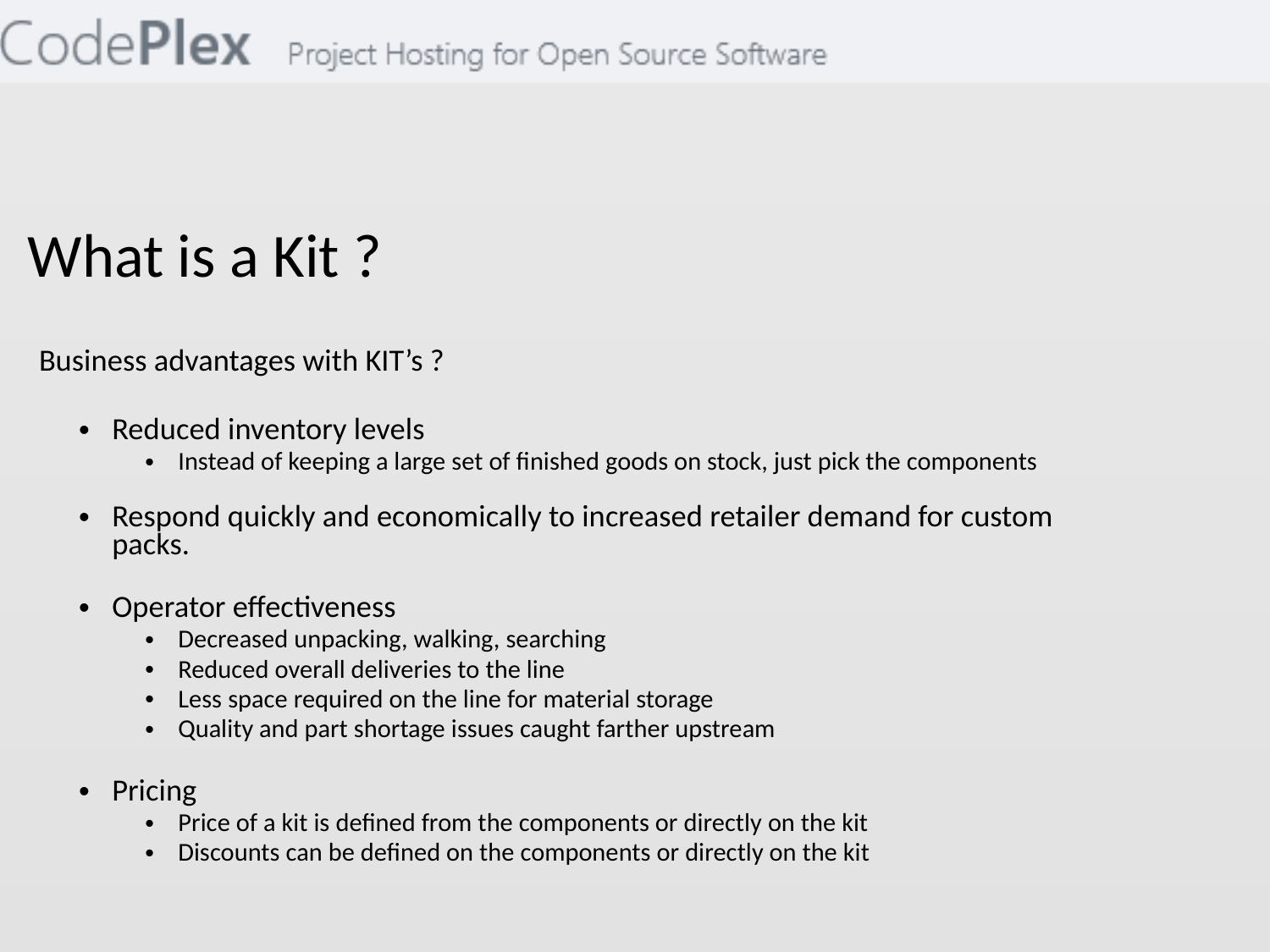

What is a Kit ?
Business advantages with KIT’s ?

Reduced inventory levels
Instead of keeping a large set of finished goods on stock, just pick the components
Respond quickly and economically to increased retailer demand for custom packs.
Operator effectiveness
Decreased unpacking, walking, searching
Reduced overall deliveries to the line
Less space required on the line for material storage
Quality and part shortage issues caught farther upstream

Pricing
Price of a kit is defined from the components or directly on the kit
Discounts can be defined on the components or directly on the kit